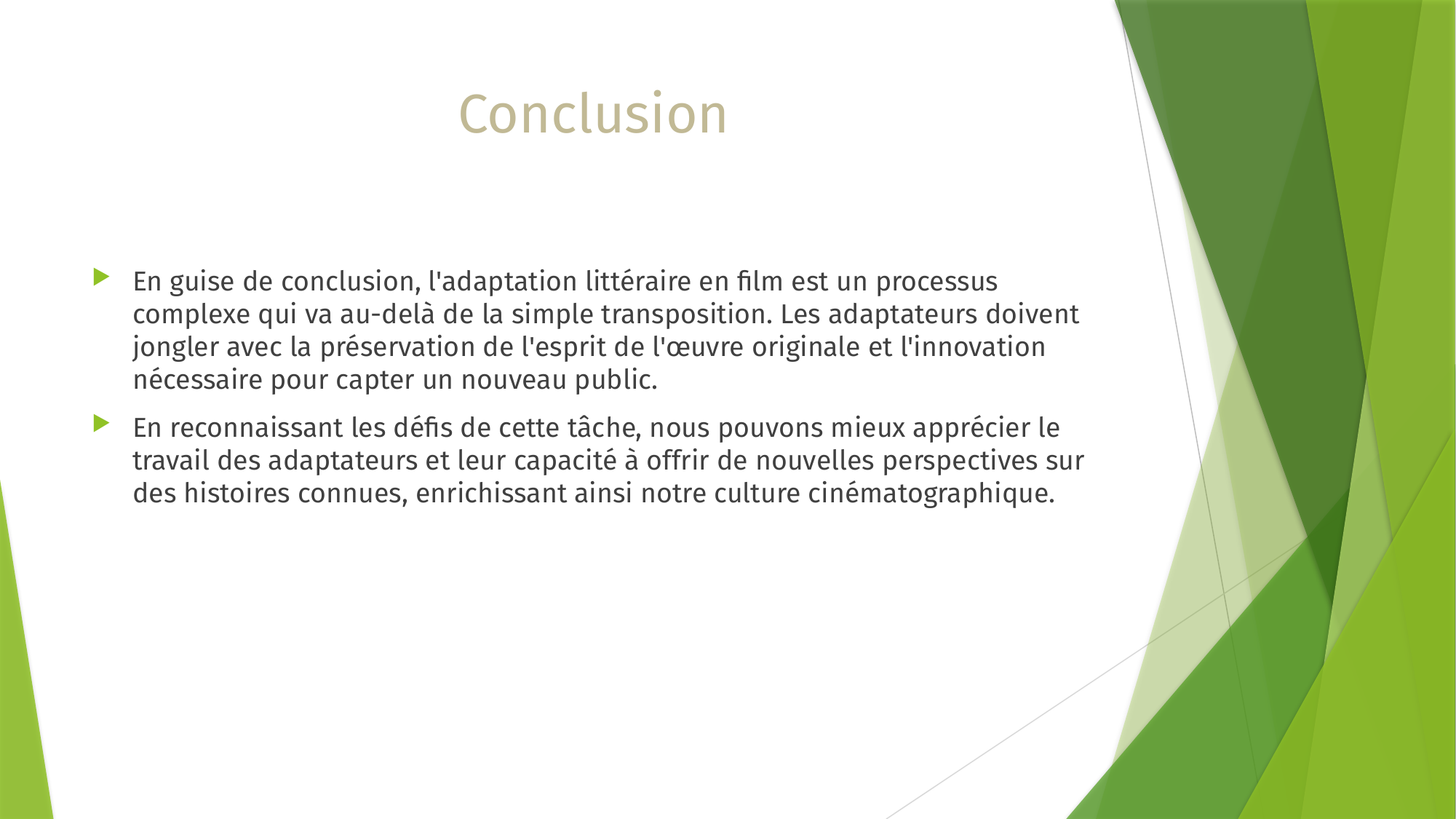

# Conclusion
En guise de conclusion, l'adaptation littéraire en film est un processus complexe qui va au-delà de la simple transposition. Les adaptateurs doivent jongler avec la préservation de l'esprit de l'œuvre originale et l'innovation nécessaire pour capter un nouveau public.
En reconnaissant les défis de cette tâche, nous pouvons mieux apprécier le travail des adaptateurs et leur capacité à offrir de nouvelles perspectives sur des histoires connues, enrichissant ainsi notre culture cinématographique.